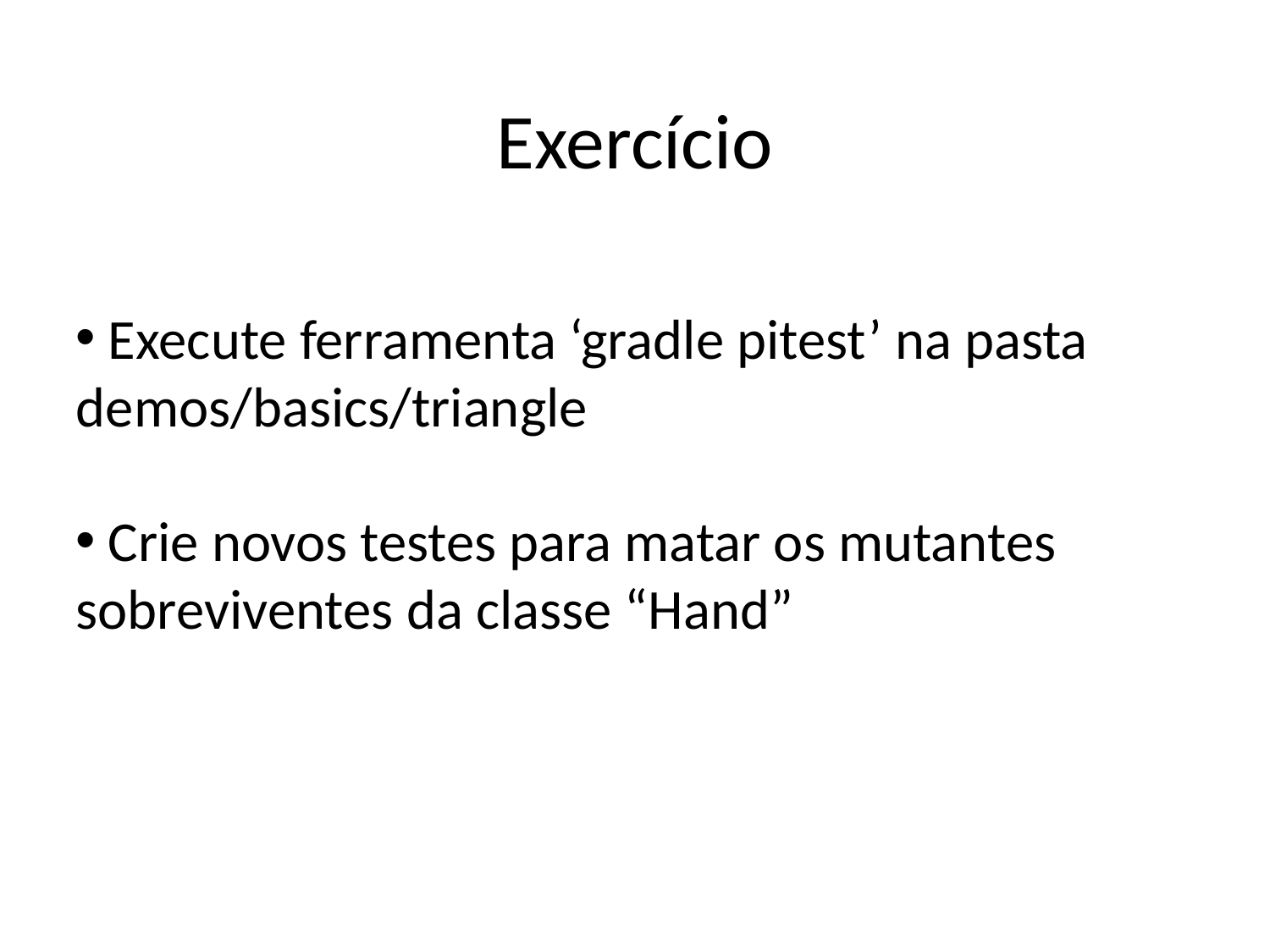

Exercício

 Execute ferramenta ‘gradle pitest’ na pasta demos/basics/triangle

 Crie novos testes para matar os mutantes sobreviventes da classe “Hand”